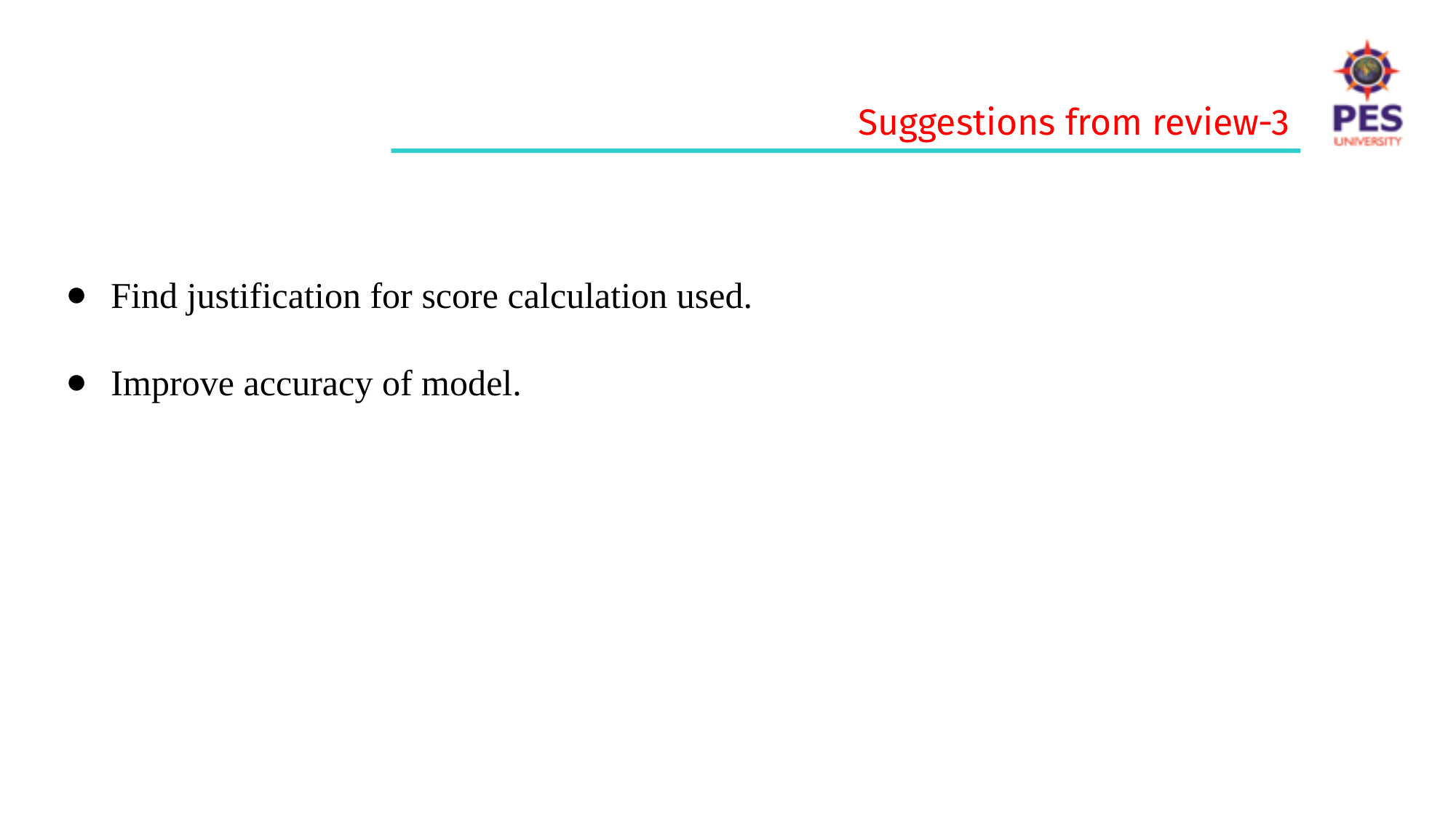

Suggestions from review-3

Find justification for score calculation used.

Improve accuracy of model.